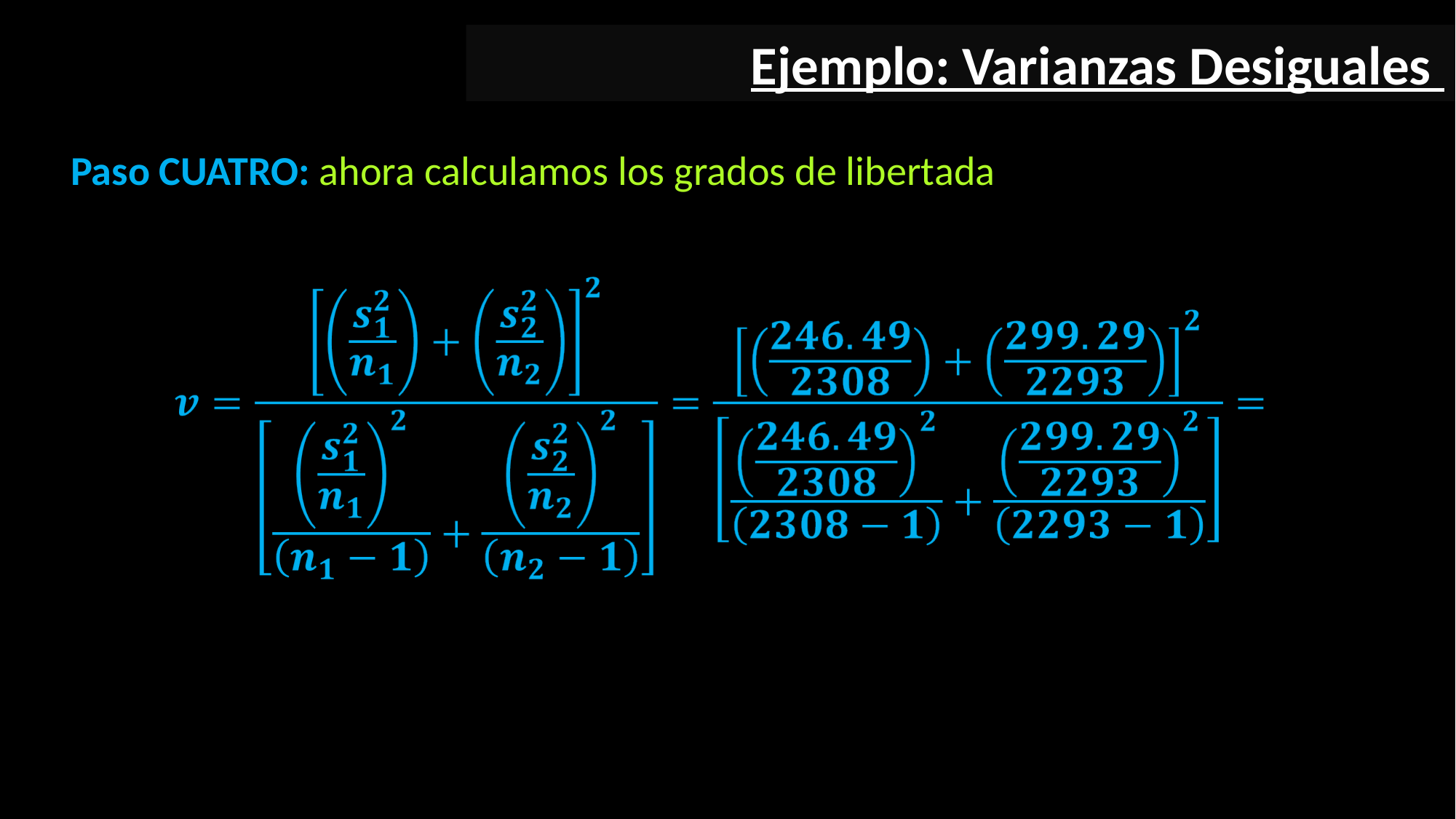

Ejemplo: Varianzas Desiguales
Paso CUATRO: ahora calculamos los grados de libertada